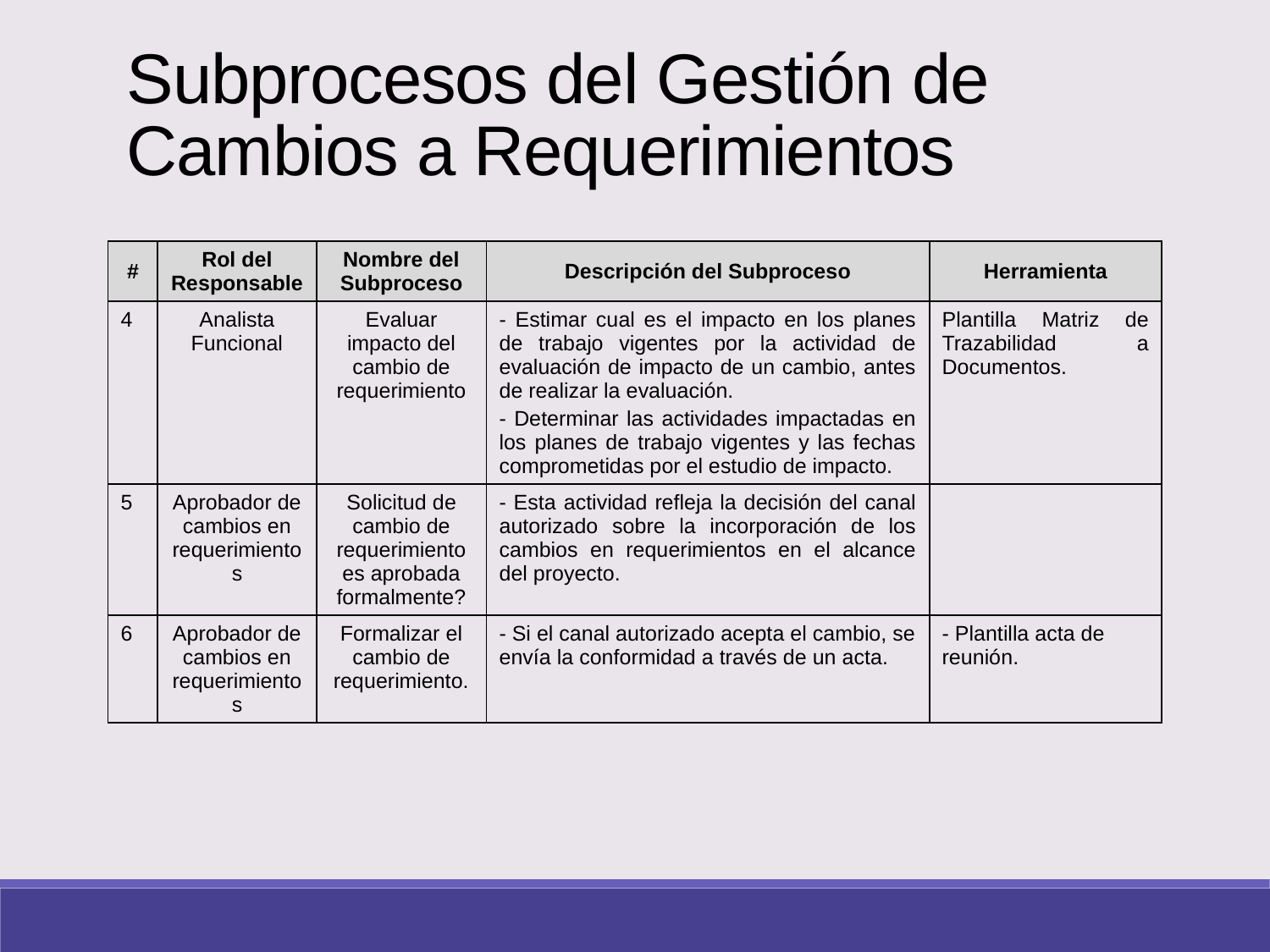

Subprocesos del Gestión de Cambios a Requerimientos
| # | Rol del Responsable | Nombre del Subproceso | Descripción del Subproceso | Herramienta |
| --- | --- | --- | --- | --- |
| 4 | Analista Funcional | Evaluar impacto del cambio de requerimiento | - Estimar cual es el impacto en los planes de trabajo vigentes por la actividad de evaluación de impacto de un cambio, antes de realizar la evaluación. - Determinar las actividades impactadas en los planes de trabajo vigentes y las fechas comprometidas por el estudio de impacto. | Plantilla Matriz de Trazabilidad a Documentos. |
| 5 | Aprobador de cambios en requerimientos | Solicitud de cambio de requerimiento es aprobada formalmente? | - Esta actividad refleja la decisión del canal autorizado sobre la incorporación de los cambios en requerimientos en el alcance del proyecto. |  |
| 6 | Aprobador de cambios en requerimientos | Formalizar el cambio de requerimiento. | - Si el canal autorizado acepta el cambio, se envía la conformidad a través de un acta. | - Plantilla acta de reunión. |